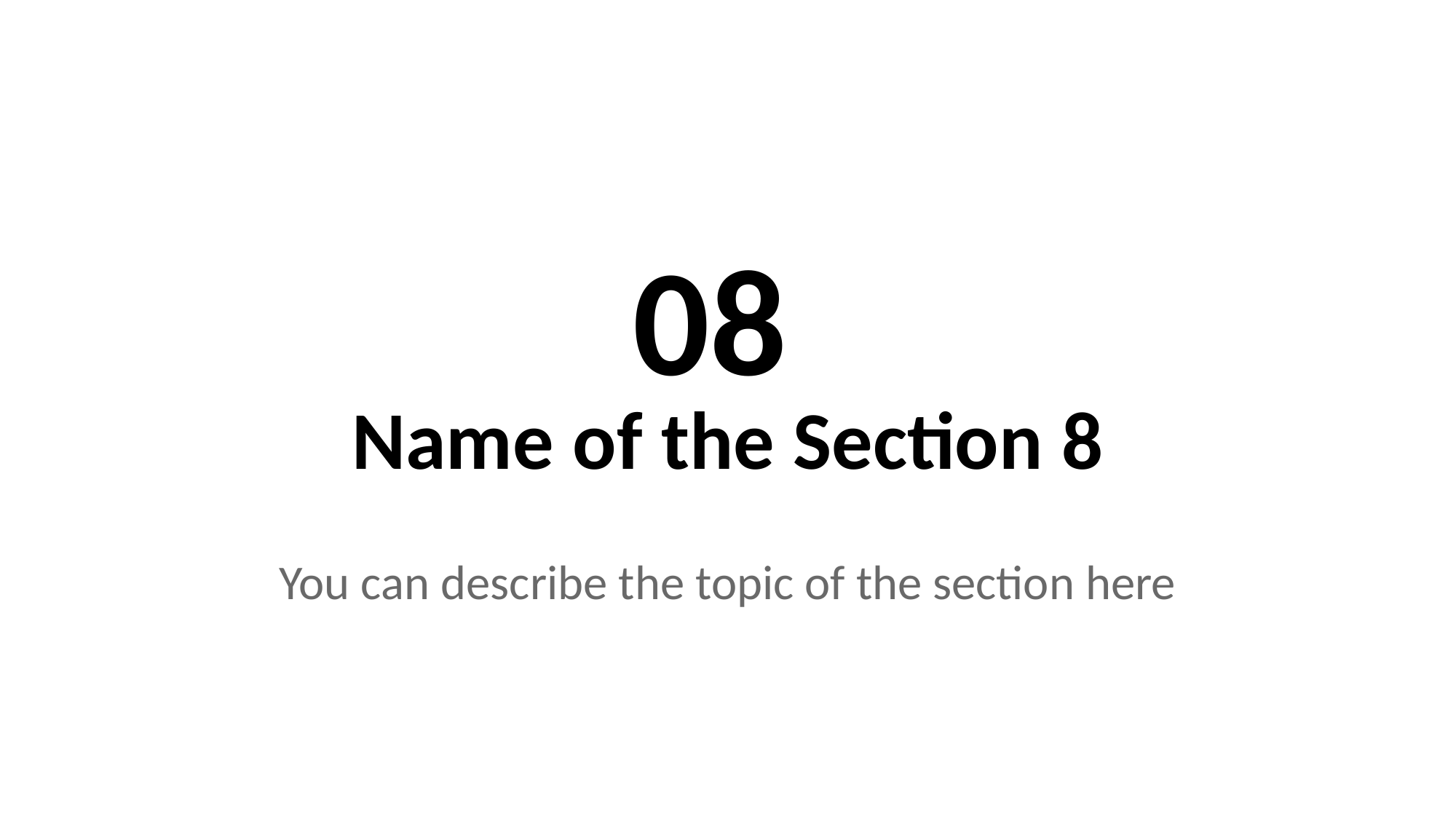

08
Name of the Section 8
You can describe the topic of the section here